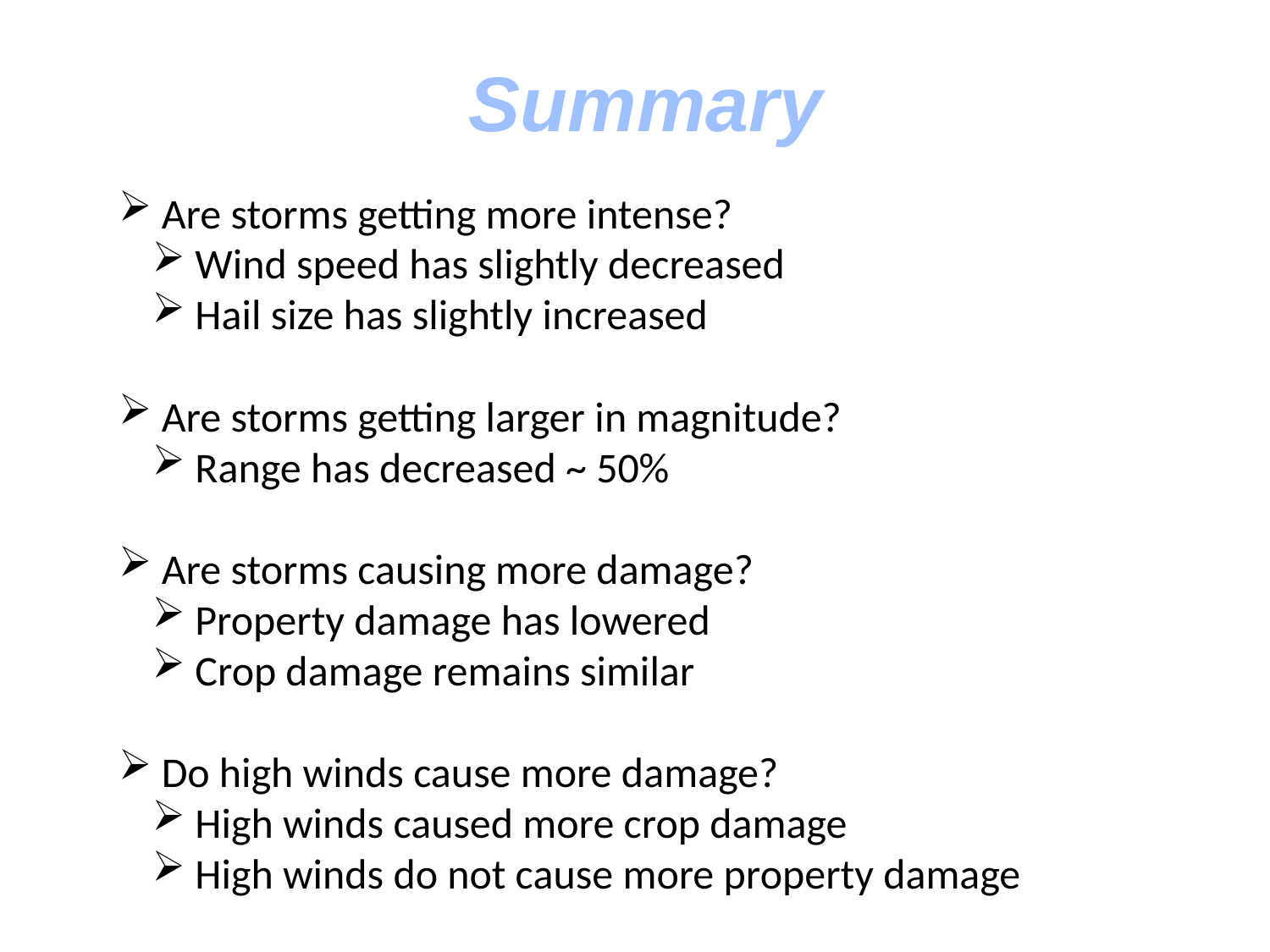

# Summary
 Are storms getting more intense?
 Wind speed has slightly decreased
 Hail size has slightly increased

 Are storms getting larger in magnitude?
 Range has decreased ~ 50%

 Are storms causing more damage?
 Property damage has lowered
 Crop damage remains similar

 Do high winds cause more damage?
 High winds caused more crop damage
 High winds do not cause more property damage